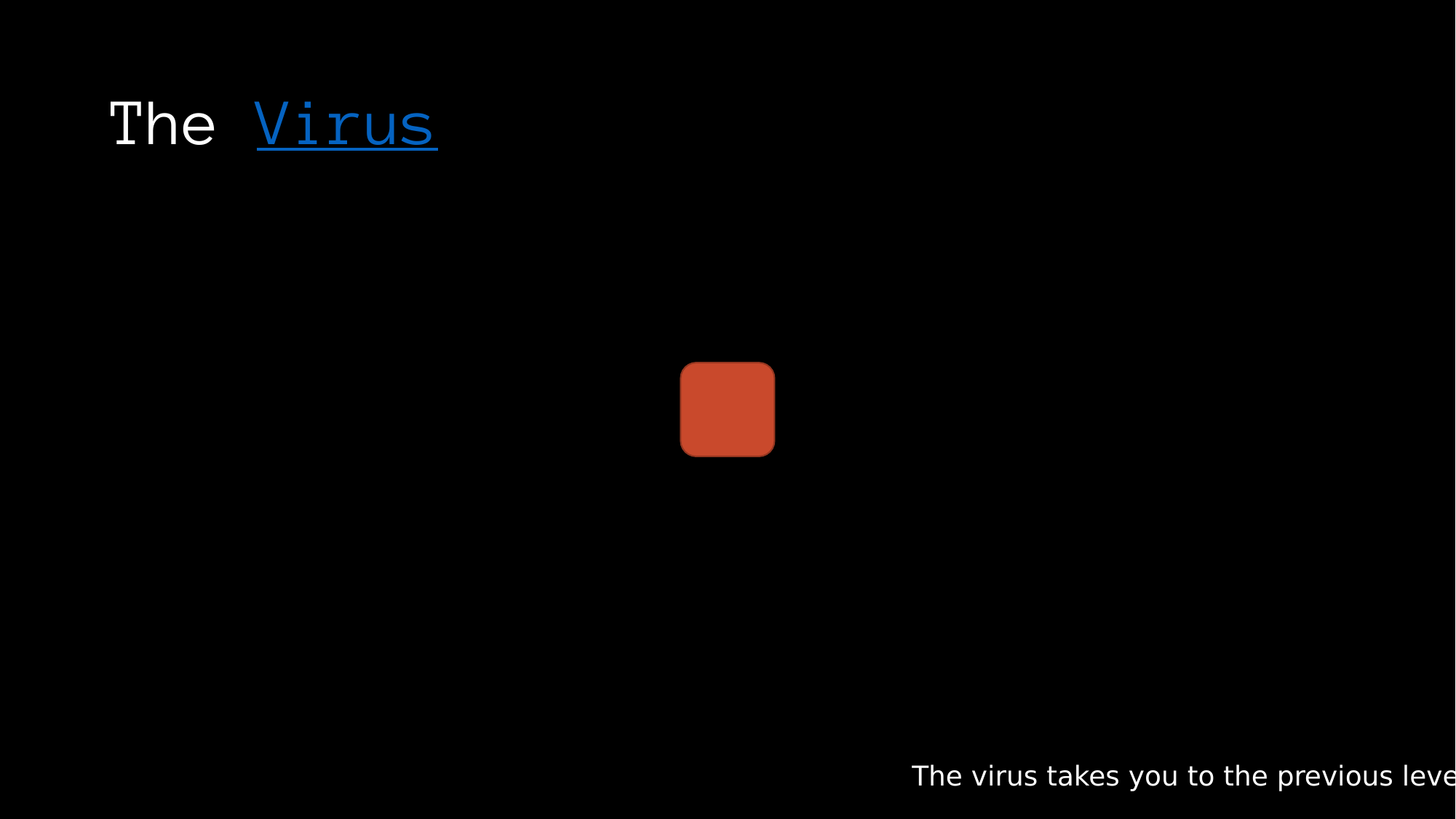

# The Virus

The virus takes you to the previous level.